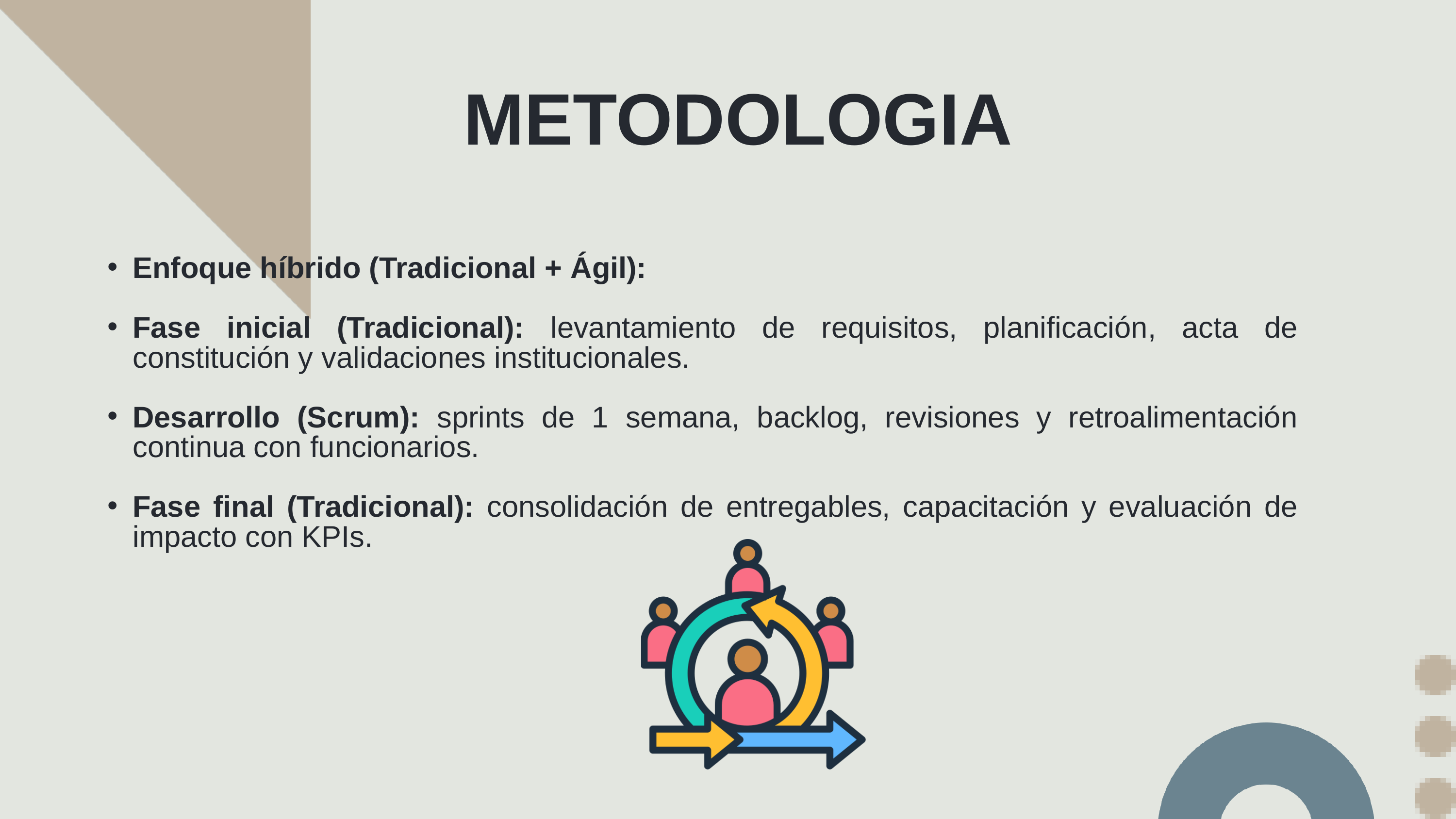

METODOLOGIA

Enfoque híbrido (Tradicional + Ágil):

Fase inicial (Tradicional): levantamiento de requisitos, planificación, acta de constitución y validaciones institucionales.

Desarrollo (Scrum): sprints de 1 semana, backlog, revisiones y retroalimentación continua con funcionarios.

Fase final (Tradicional): consolidación de entregables, capacitación y evaluación de impacto con KPIs.